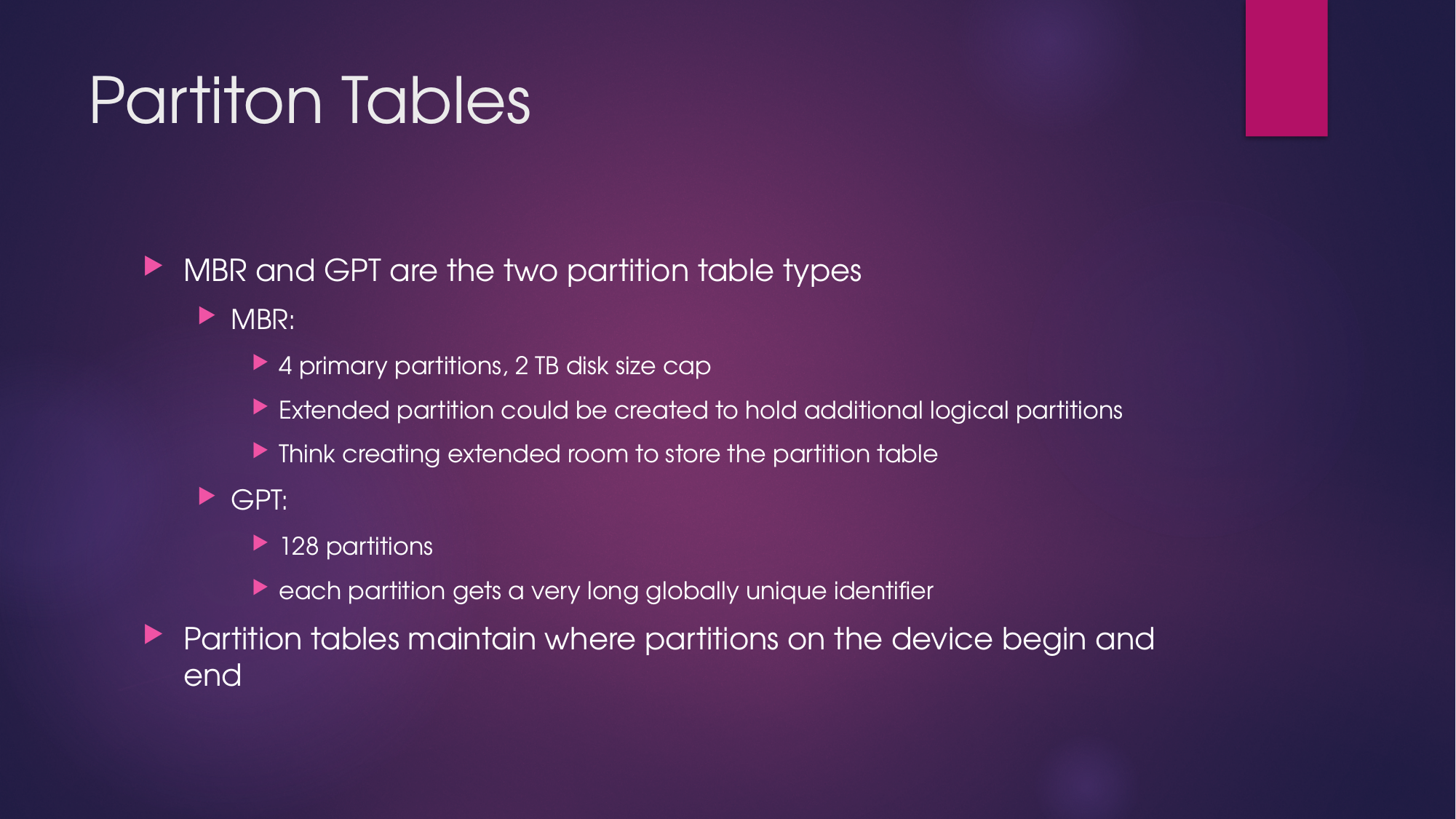

# Partiton Tables
MBR and GPT are the two partition table types
MBR:
4 primary partitions, 2 TB disk size cap
Extended partition could be created to hold additional logical partitions
Think creating extended room to store the partition table
GPT:
128 partitions
each partition gets a very long globally unique identifier
Partition tables maintain where partitions on the device begin and end